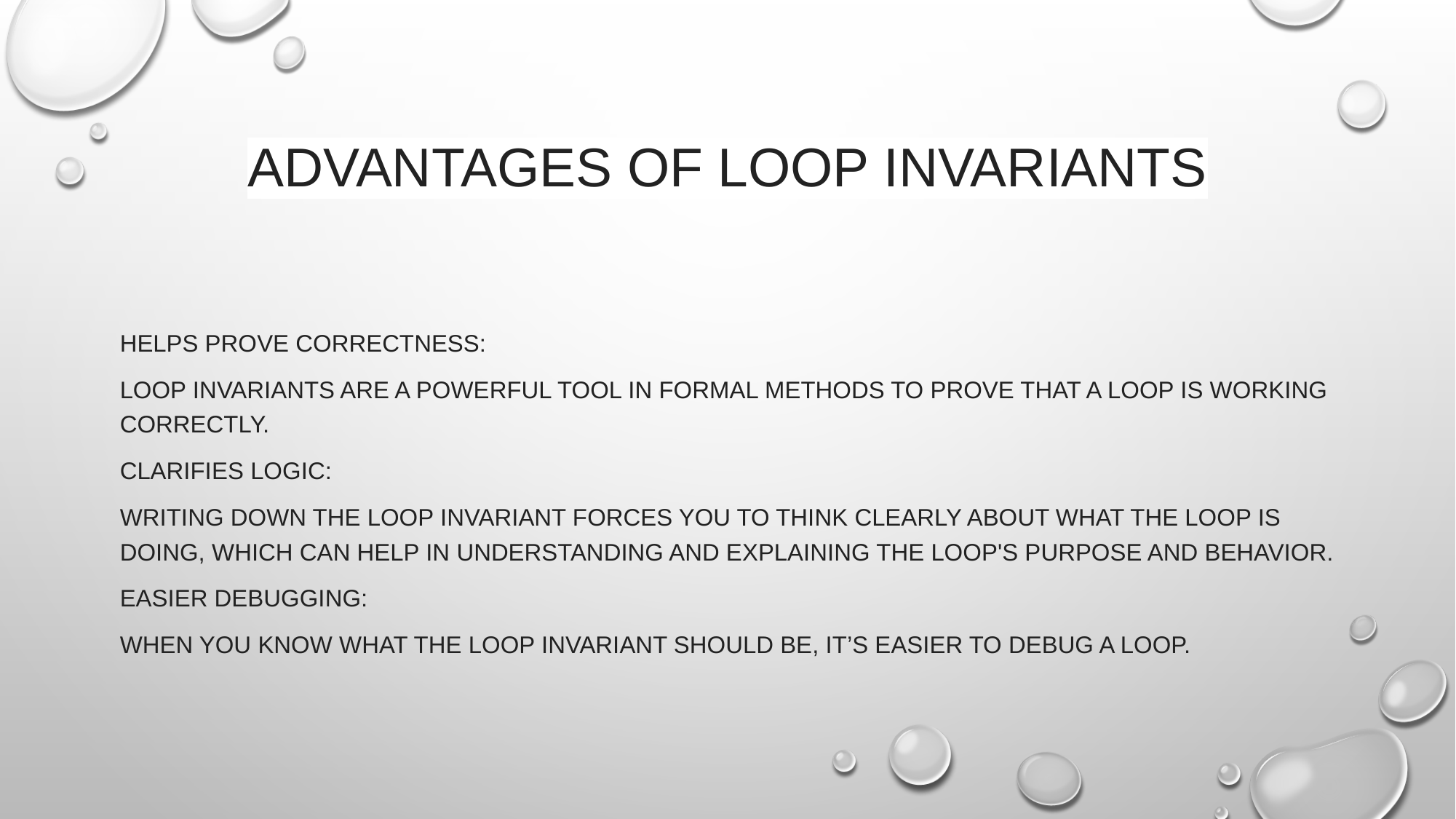

# Advantages of Loop Invariants
Helps Prove Correctness:
Loop invariants are a powerful tool in formal methods to prove that a loop is working correctly.
Clarifies Logic:
Writing down the loop invariant forces you to think clearly about what the loop is doing, which can help in understanding and explaining the loop's purpose and behavior.
Easier Debugging:
When you know what the loop invariant should be, it’s easier to debug a loop.